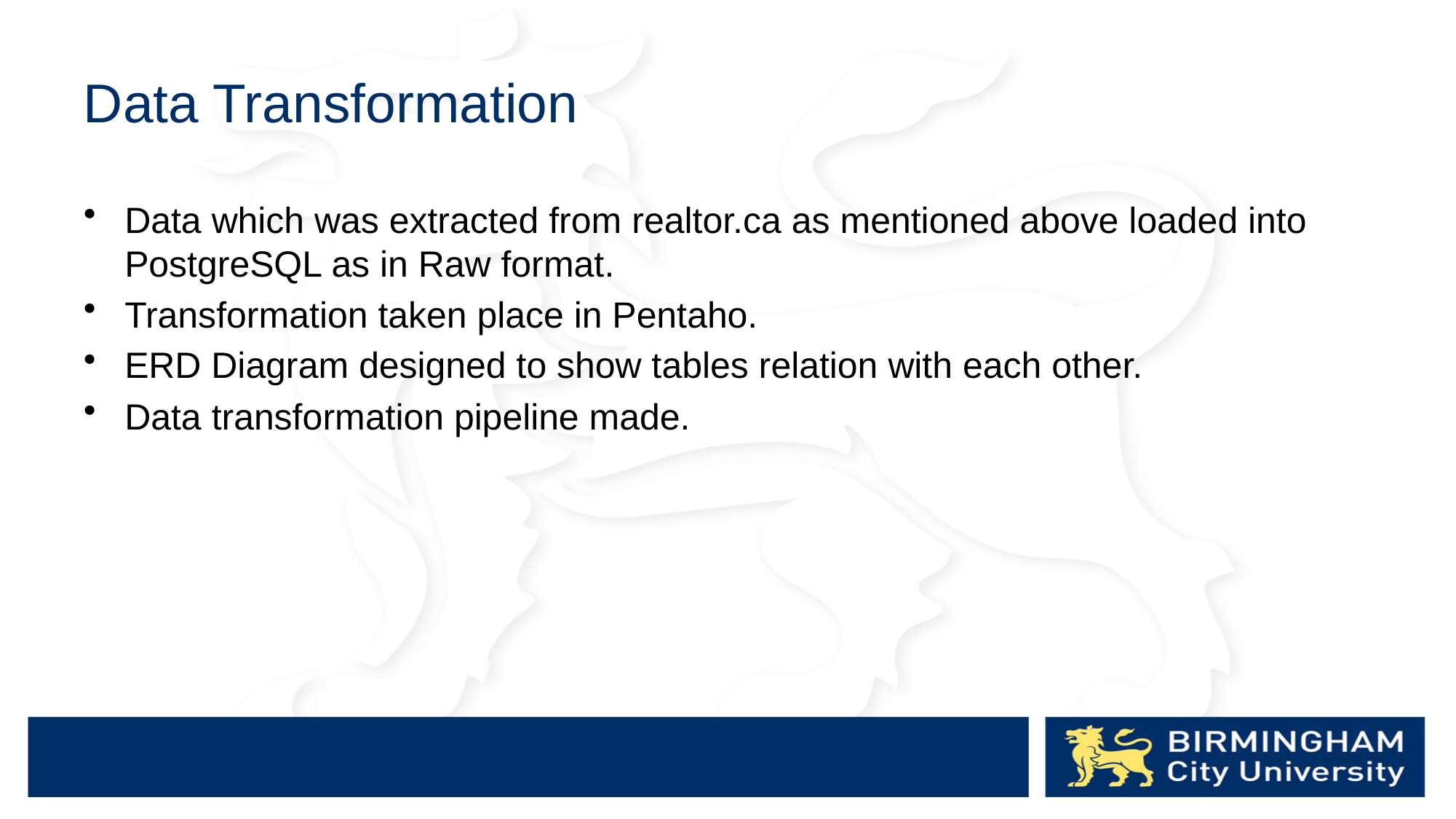

# Data Transformation
Data which was extracted from realtor.ca as mentioned above loaded into PostgreSQL as in Raw format.
Transformation taken place in Pentaho.
ERD Diagram designed to show tables relation with each other.
Data transformation pipeline made.